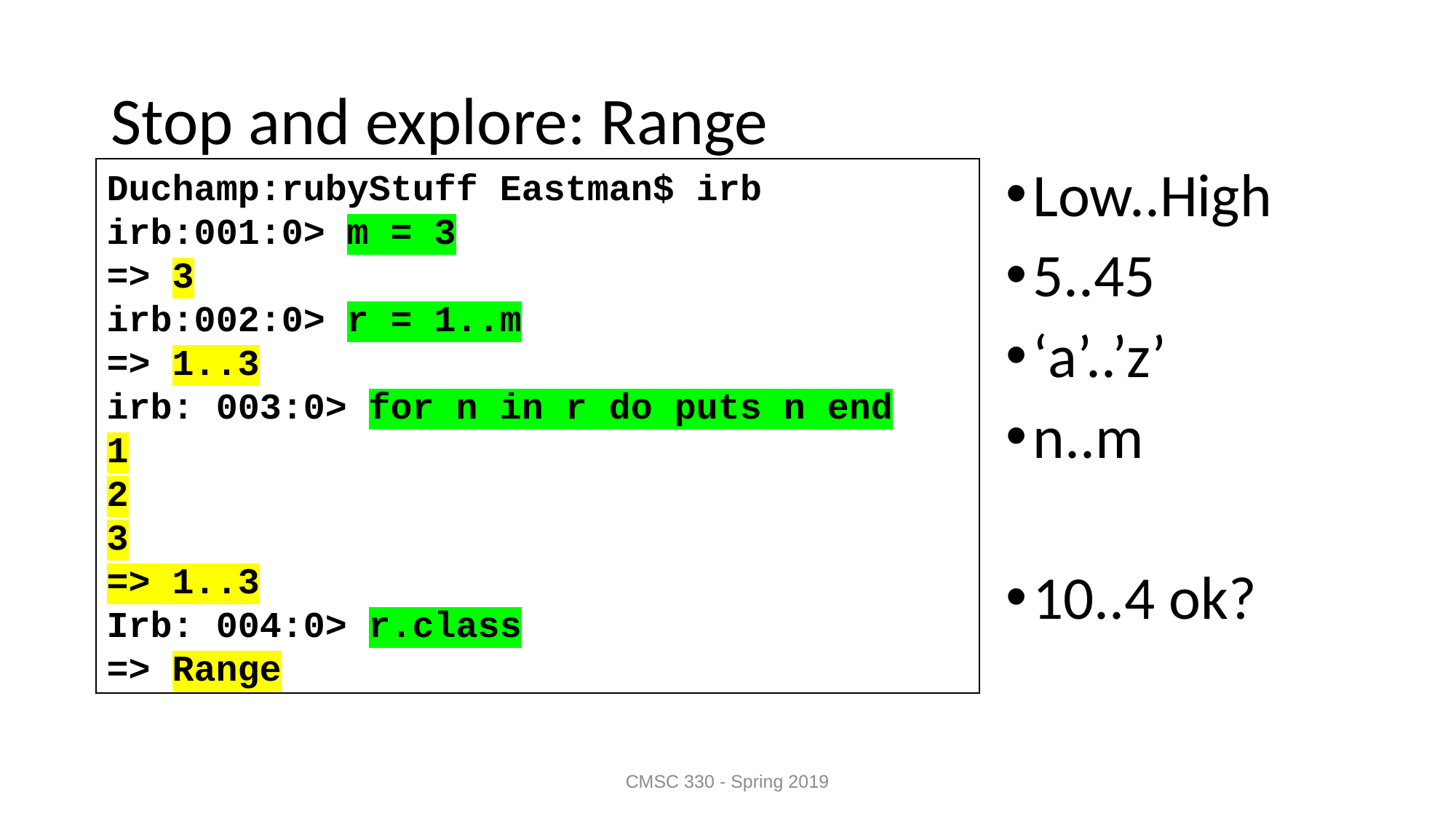

# Stop and explore: Range
Duchamp:rubyStuff Eastman$ irb
irb:001:0> m = 3
=> 3
irb:002:0> r = 1..m
=> 1..3
irb: 003:0> for n in r do puts n end
1
2
3
=> 1..3
Irb: 004:0> r.class
=> Range
Low..High
5..45
‘a’..’z’
n..m

10..4 ok?
CMSC 330 - Spring 2019